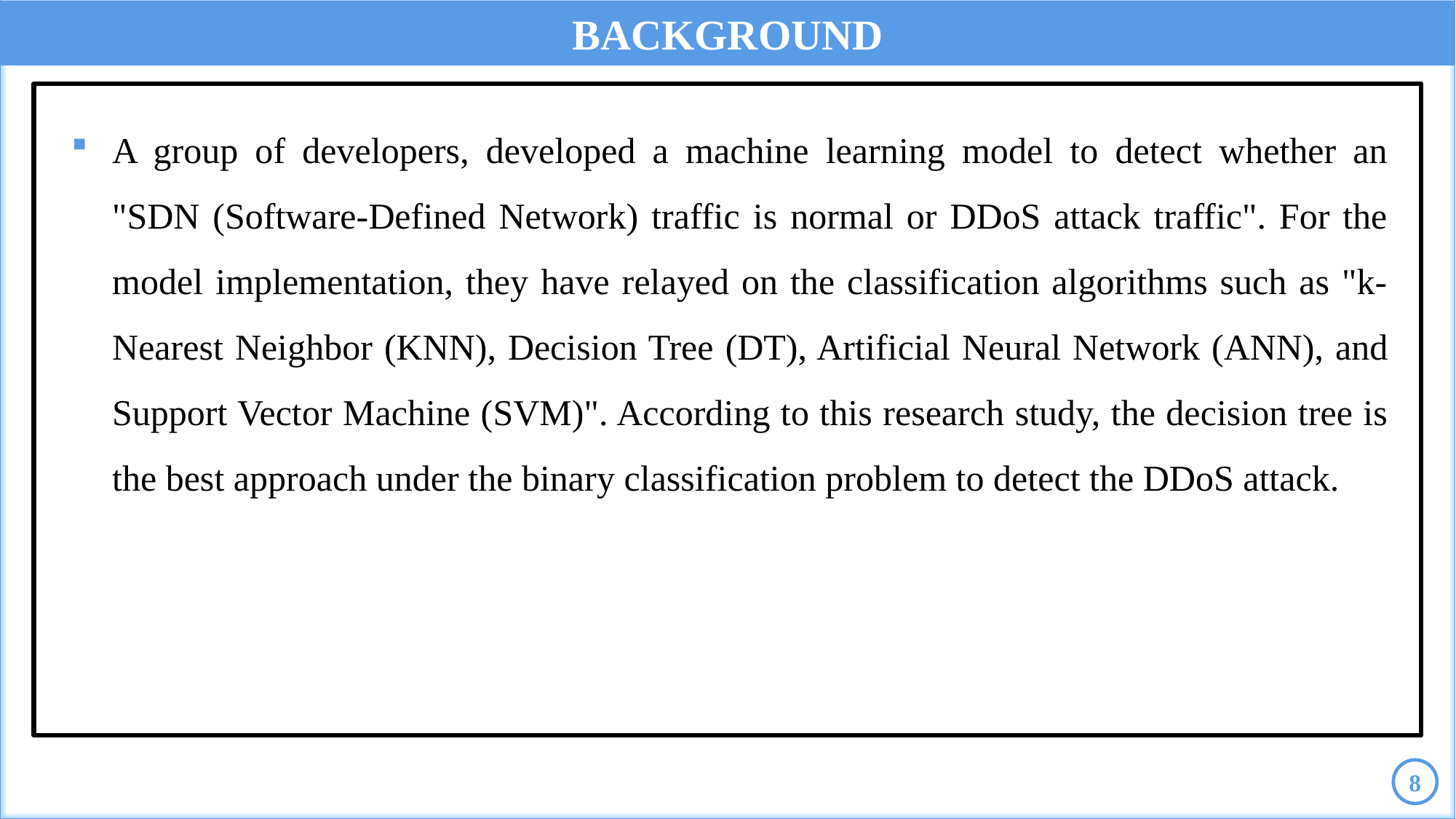

BACKGROUND
A group of developers, developed a machine learning model to detect whether an "SDN (Software-Defined Network) traffic is normal or DDoS attack traffic". For the model implementation, they have relayed on the classification algorithms such as "k-Nearest Neighbor (KNN), Decision Tree (DT), Artificial Neural Network (ANN), and Support Vector Machine (SVM)". According to this research study, the decision tree is the best approach under the binary classification problem to detect the DDoS attack.
8